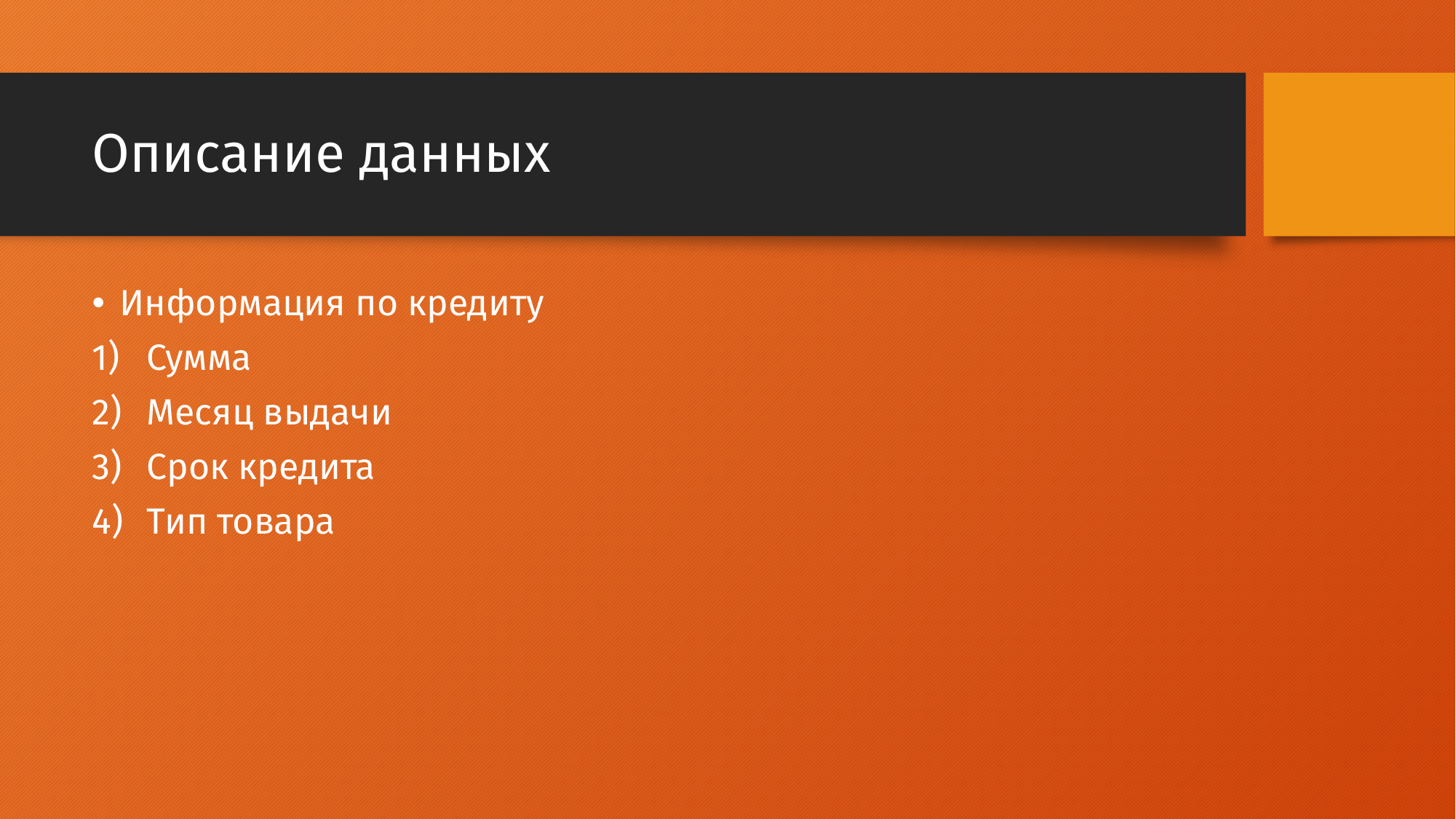

# Описание данных
Информация по кредиту
Сумма
Месяц выдачи
Срок кредита
Тип товара